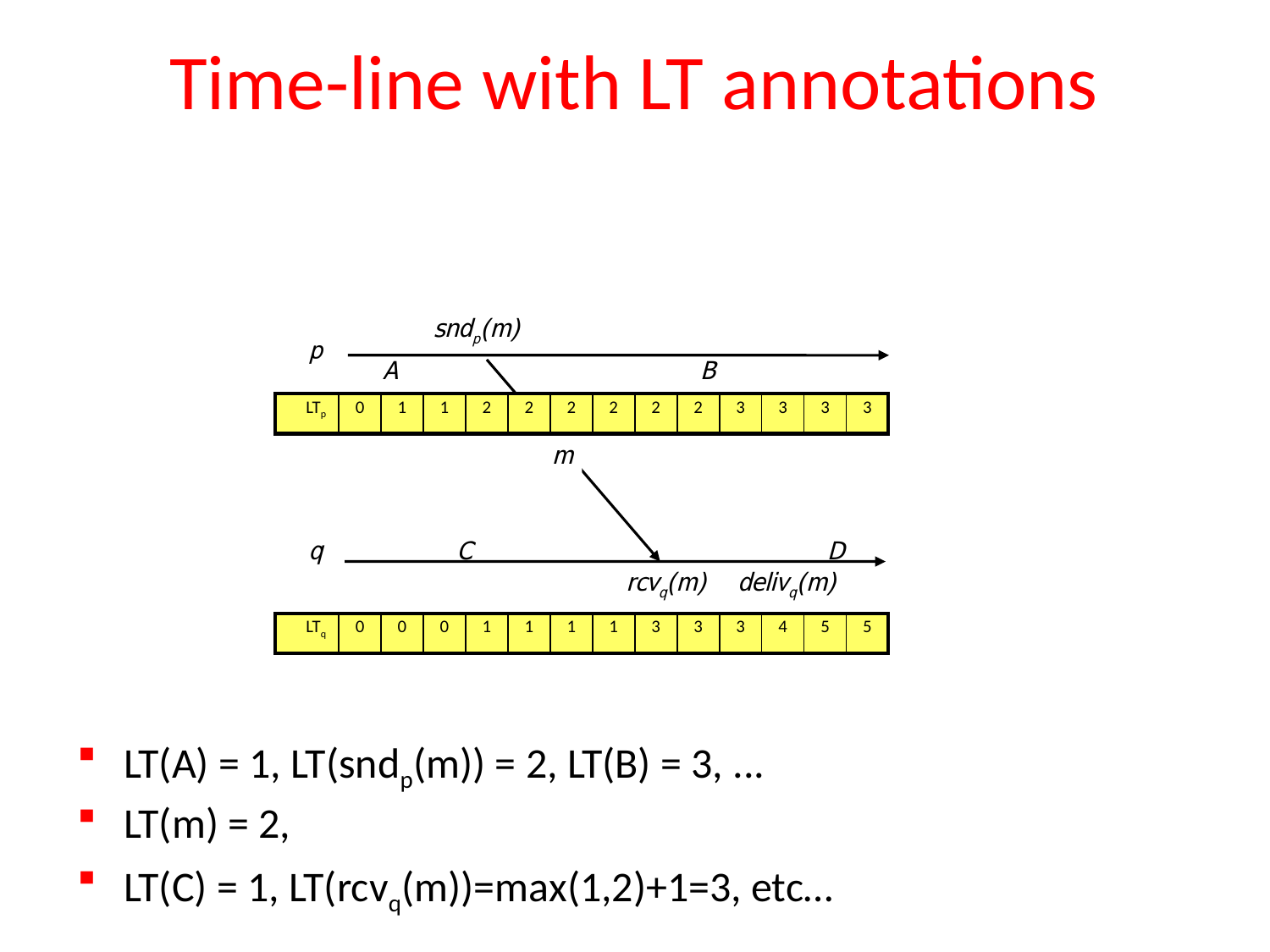

# Time-line with LT annotations
sndp(m)
p
A
B

| LTp | 0 | 1 | 1 | 2 | 2 | 2 | 2 | 2 | 2 | 3 | 3 | 3 | 3 |
| --- | --- | --- | --- | --- | --- | --- | --- | --- | --- | --- | --- | --- | --- |
m
q
C
D
rcvq(m)    delivq(m)

| LTq | 0 | 0 | 0 | 1 | 1 | 1 | 1 | 3 | 3 | 3 | 4 | 5 | 5 |
| --- | --- | --- | --- | --- | --- | --- | --- | --- | --- | --- | --- | --- | --- |
LT(A) = 1, LT(sndp(m)) = 2, LT(B) = 3, ...
LT(m) = 2,
LT(C) = 1, LT(rcvq(m))=max(1,2)+1=3, etc…